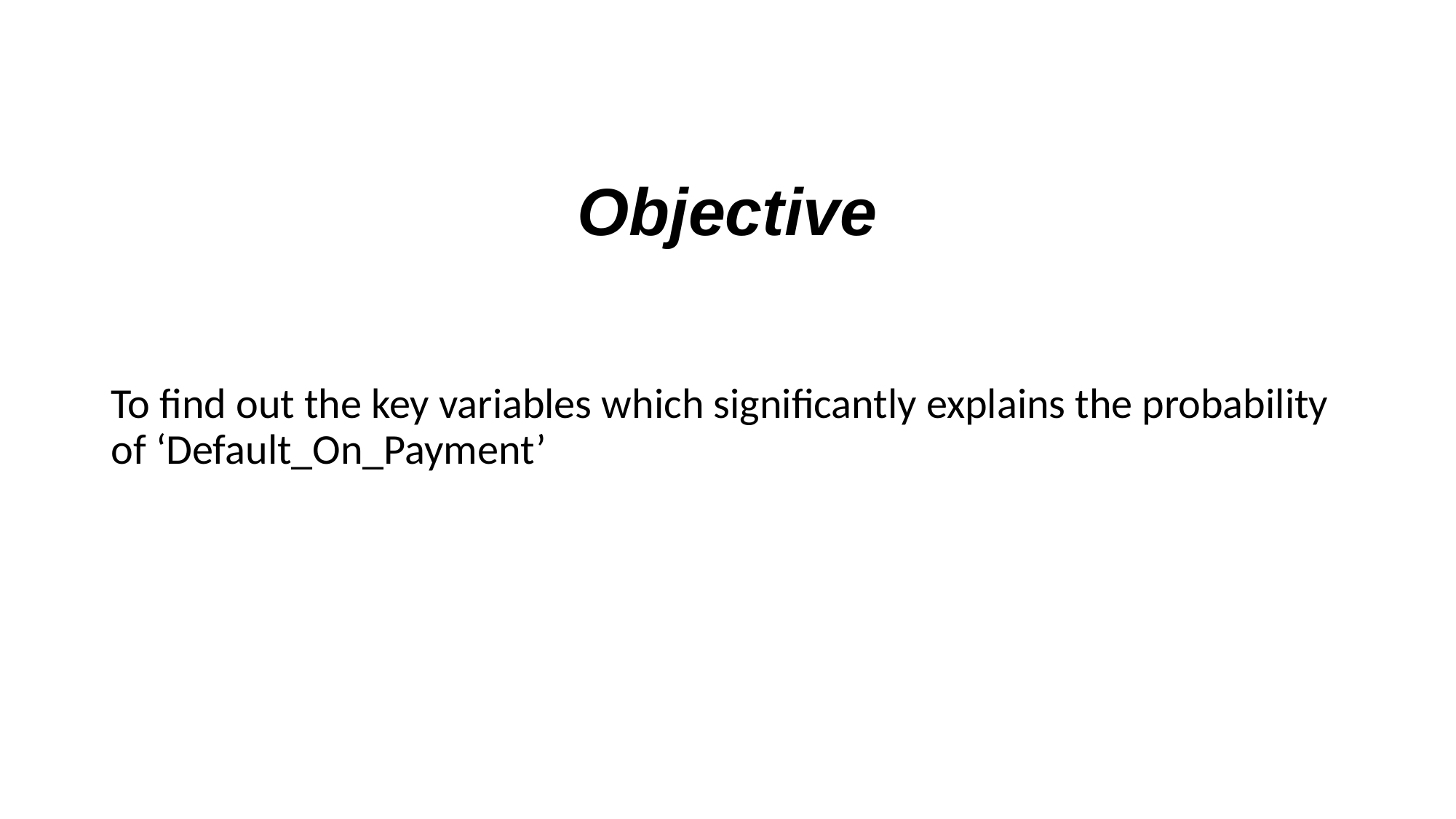

# Objective
To find out the key variables which significantly explains the probability of ‘Default_On_Payment’